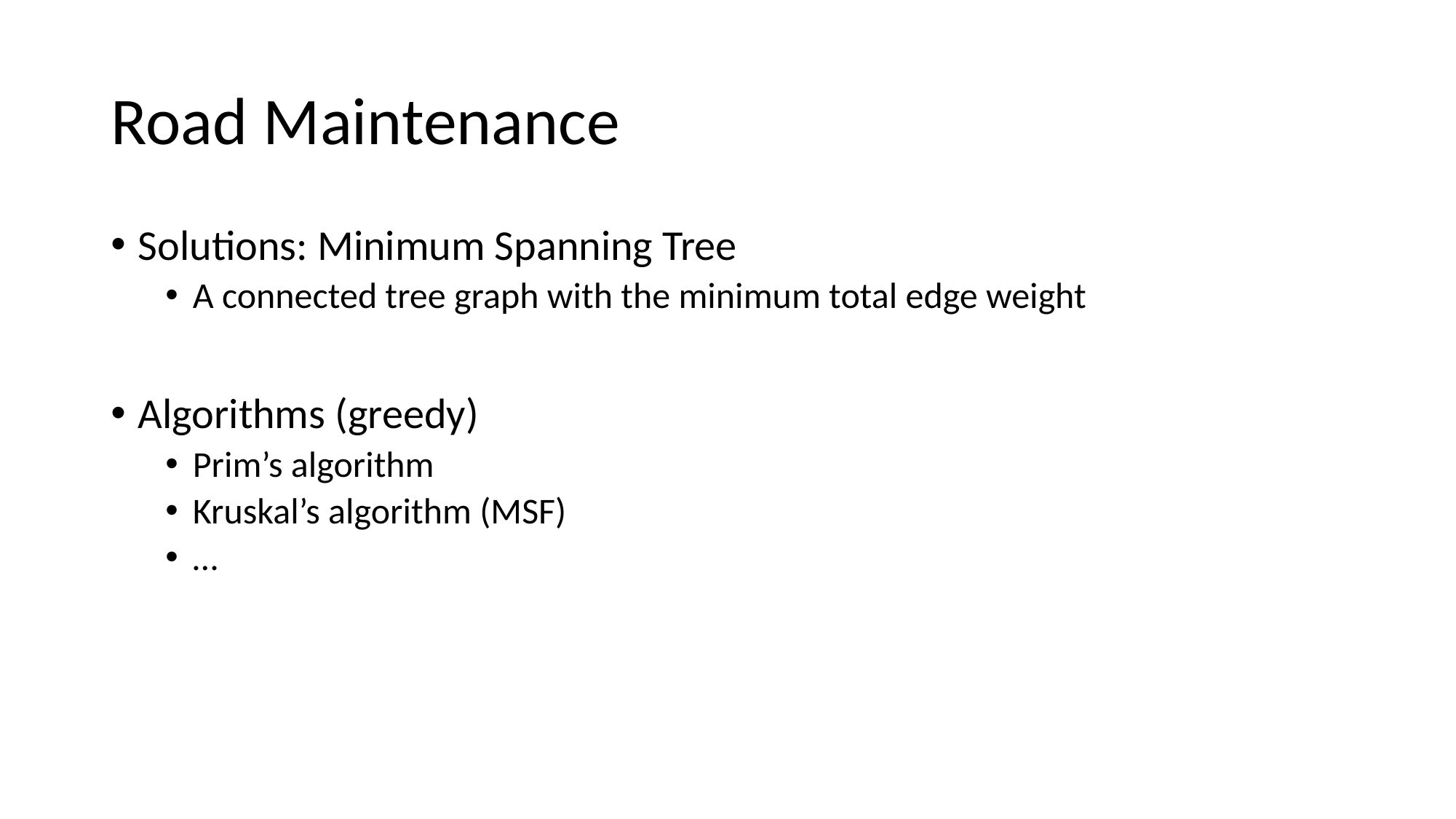

# Road Maintenance
Solutions: Minimum Spanning Tree
A connected tree graph with the minimum total edge weight

Algorithms (greedy)
Prim’s algorithm
Kruskal’s algorithm (MSF)
…